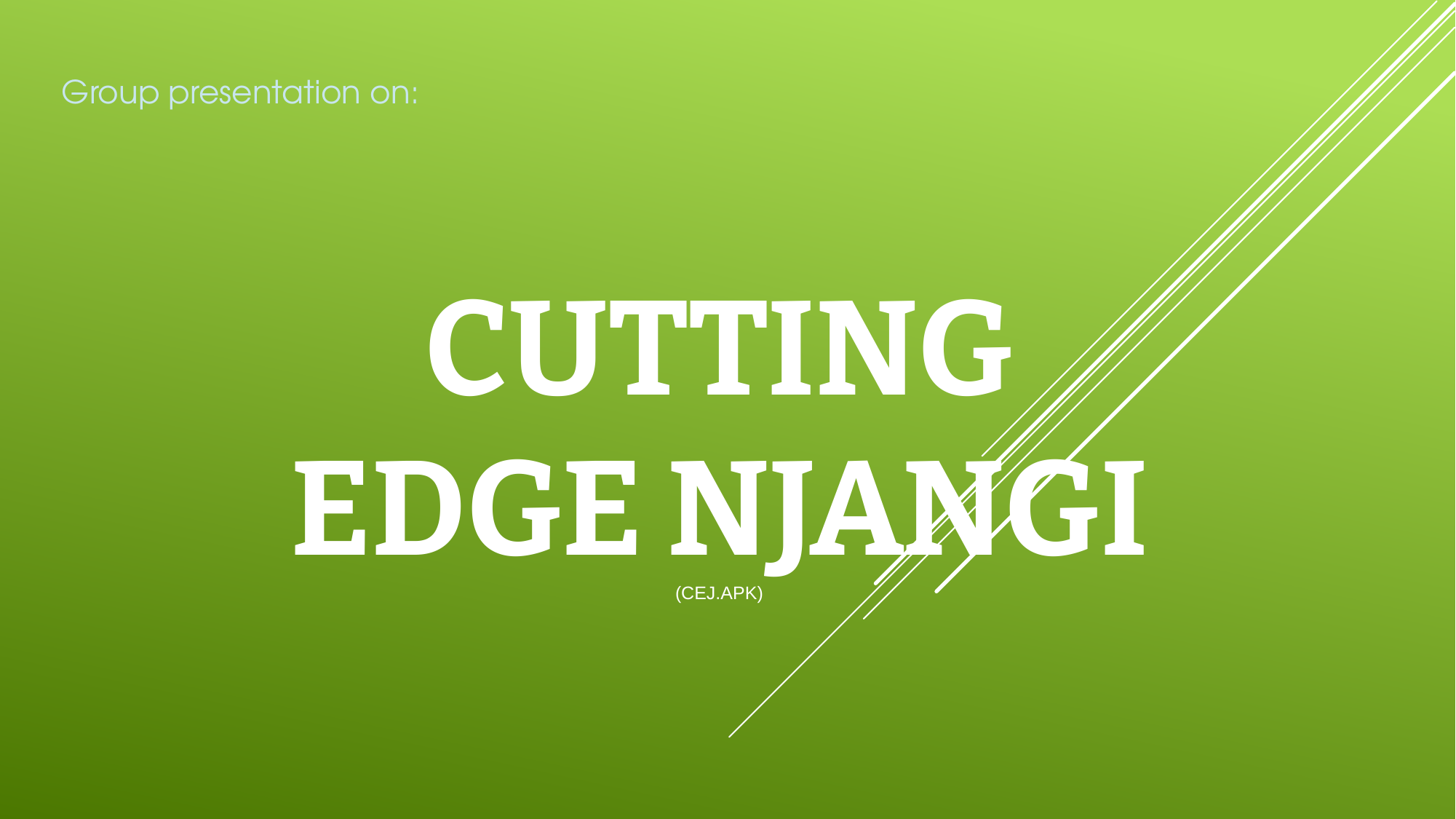

Group presentation on:
# Cutting edge Njangi (ceJ.apk)